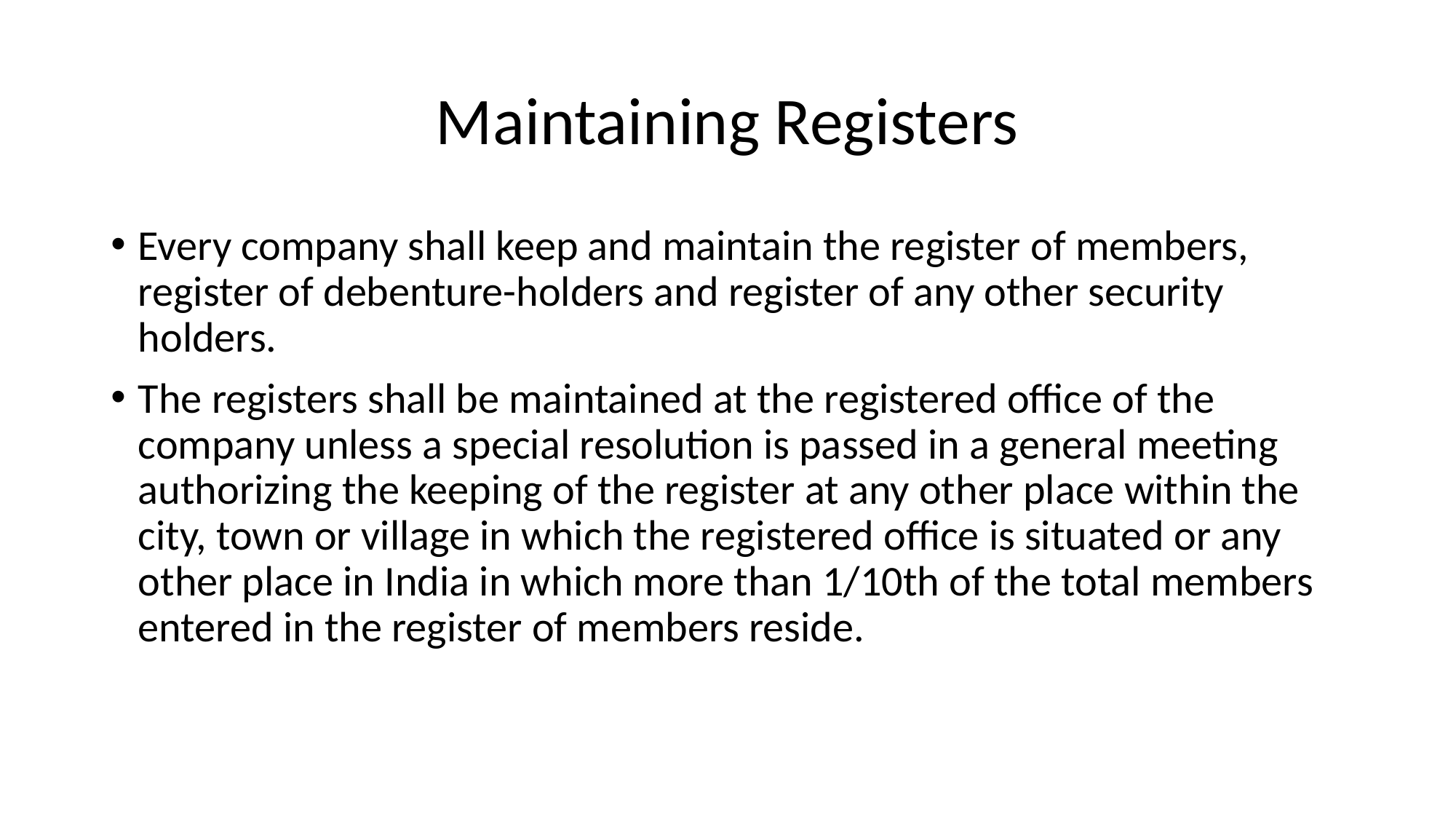

# Maintaining Registers
Every company shall keep and maintain the register of members, register of debenture-holders and register of any other security holders.
The registers shall be maintained at the registered office of the company unless a special resolution is passed in a general meeting authorizing the keeping of the register at any other place within the city, town or village in which the registered office is situated or any other place in India in which more than 1/10th of the total members entered in the register of members reside.